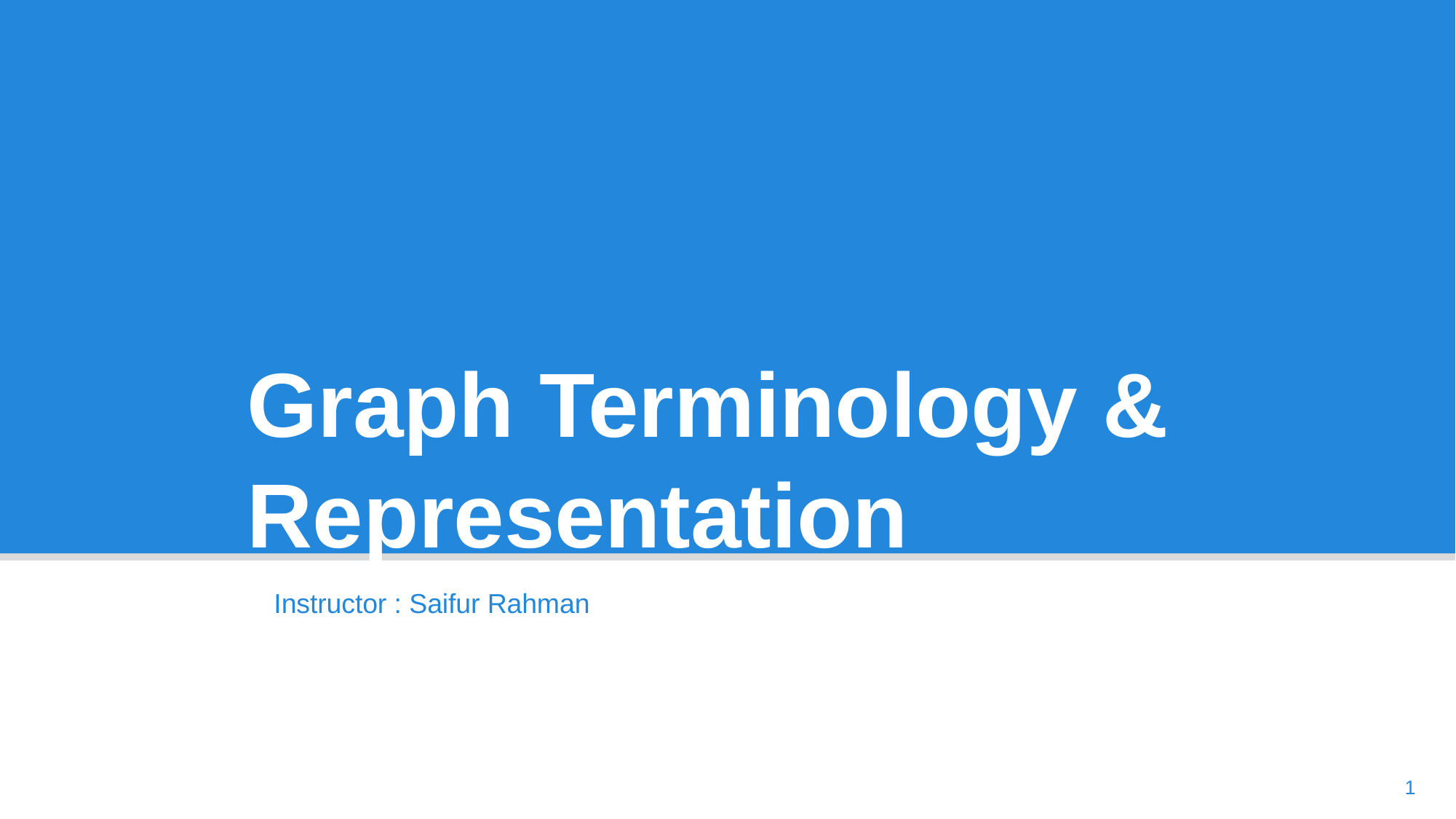

Graph Terminology &
Representation

Instructor : Saifur Rahman
1